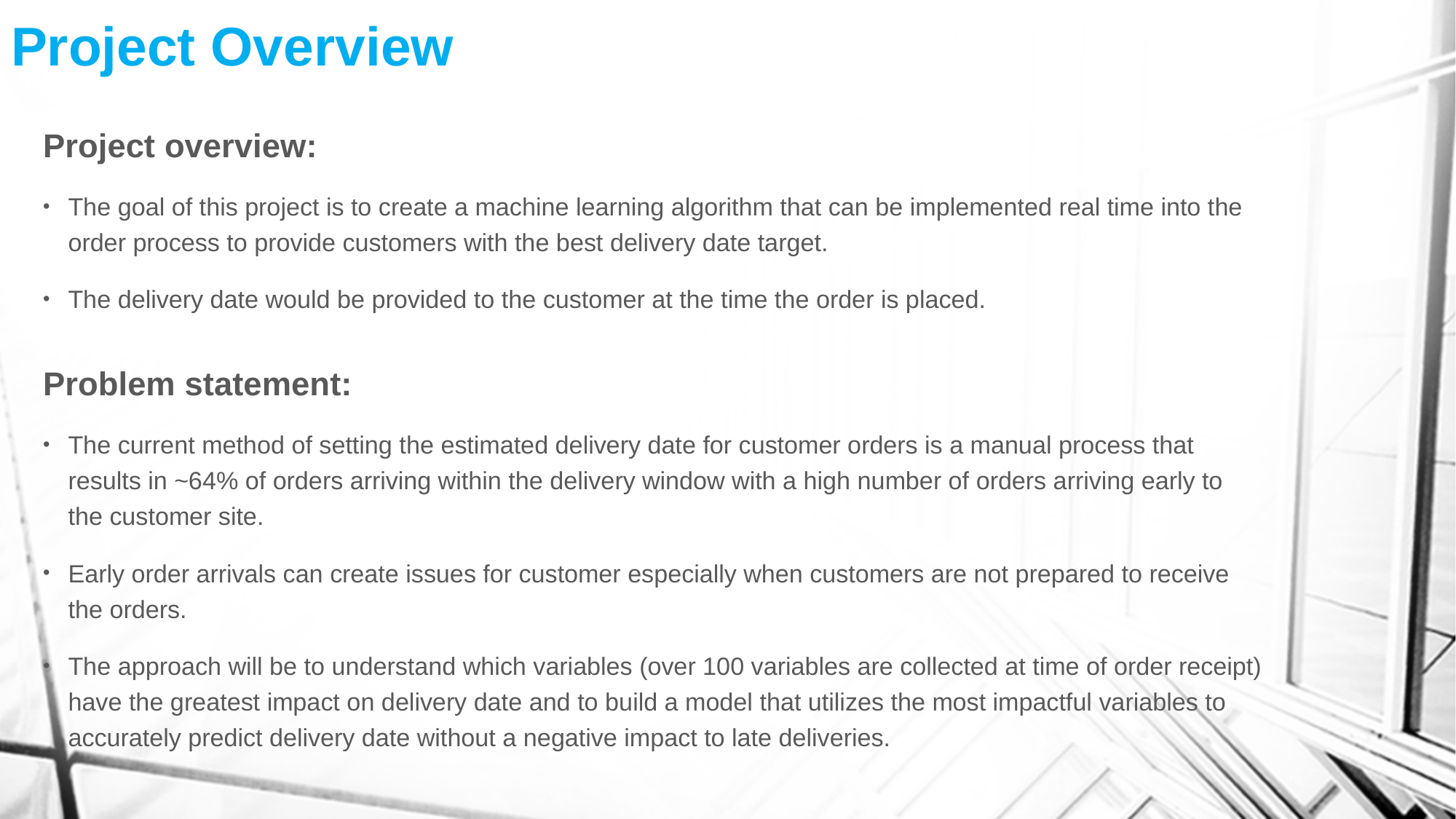

# Project Overview
Project overview:
The goal of this project is to create a machine learning algorithm that can be implemented real time into the order process to provide customers with the best delivery date target.
The delivery date would be provided to the customer at the time the order is placed.
Problem statement:
The current method of setting the estimated delivery date for customer orders is a manual process that results in ~64% of orders arriving within the delivery window with a high number of orders arriving early to the customer site.
Early order arrivals can create issues for customer especially when customers are not prepared to receive the orders.
The approach will be to understand which variables (over 100 variables are collected at time of order receipt) have the greatest impact on delivery date and to build a model that utilizes the most impactful variables to accurately predict delivery date without a negative impact to late deliveries.